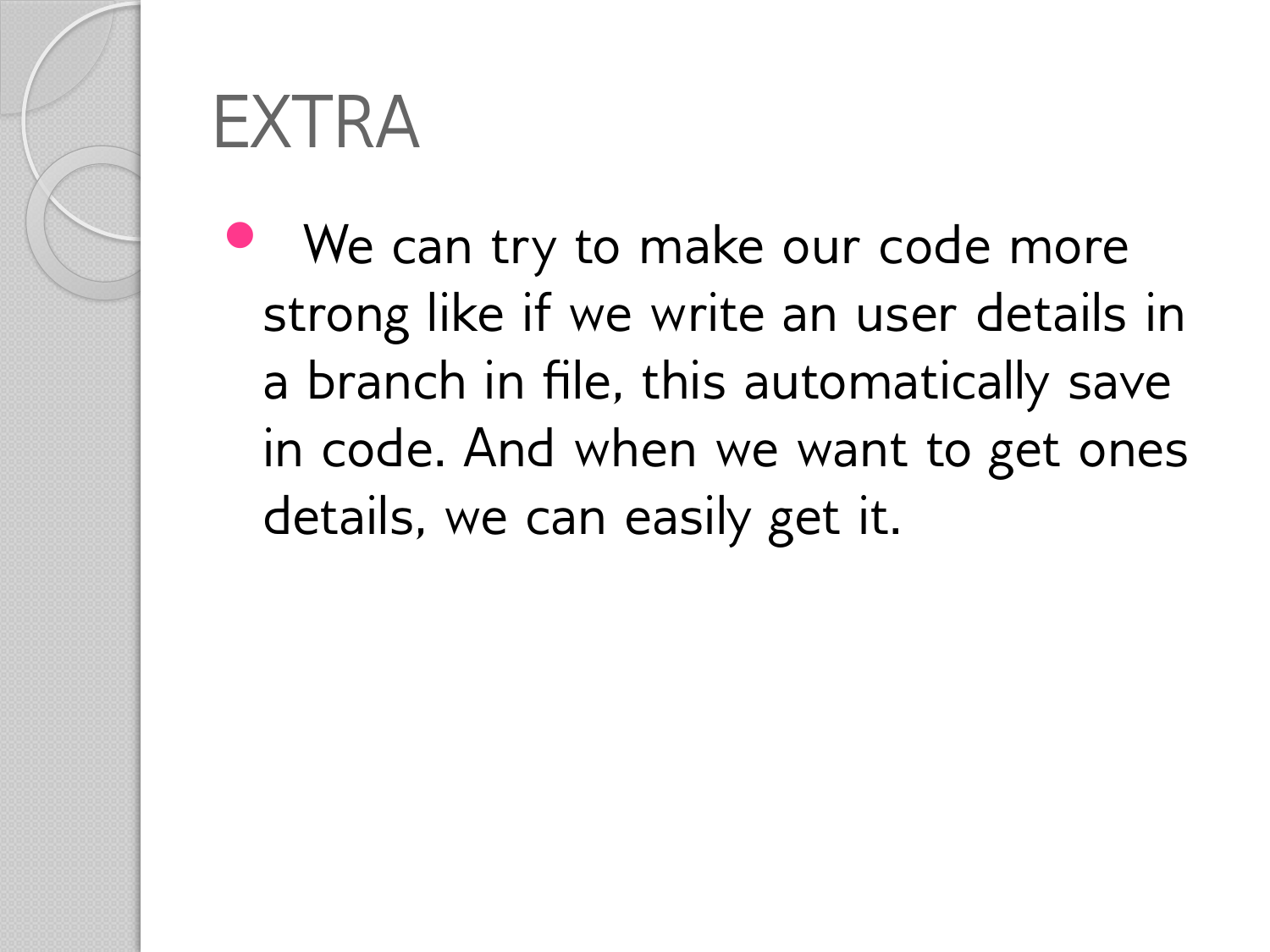

# EXTRA
  We can try to make our code more strong like if we write an user details in a branch in file, this automatically save in code. And when we want to get ones details, we can easily get it.